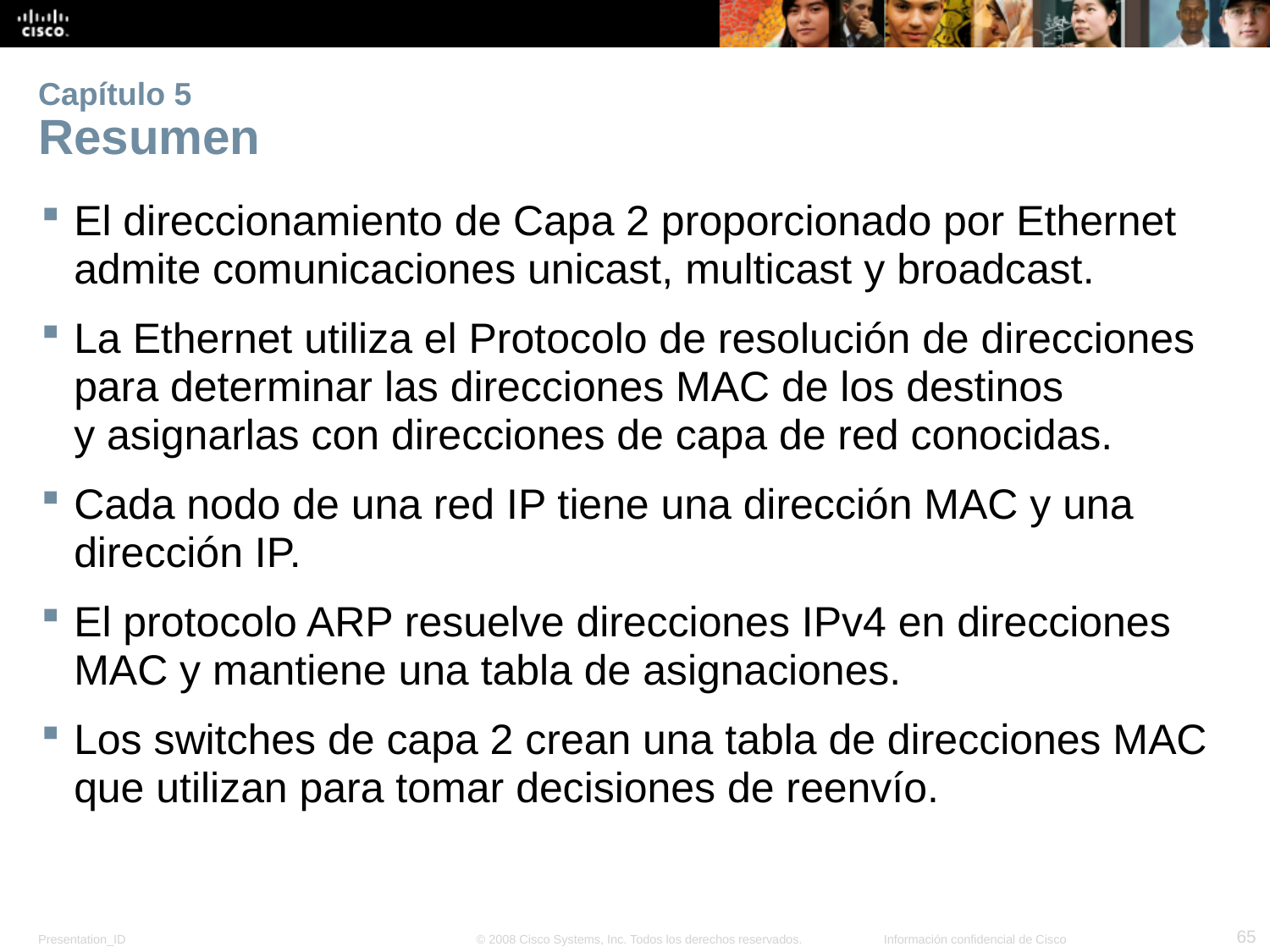

# Capítulo 5 Resumen
El direccionamiento de Capa 2 proporcionado por Ethernet admite comunicaciones unicast, multicast y broadcast.
La Ethernet utiliza el Protocolo de resolución de direcciones para determinar las direcciones MAC de los destinos y asignarlas con direcciones de capa de red conocidas.
Cada nodo de una red IP tiene una dirección MAC y una dirección IP.
El protocolo ARP resuelve direcciones IPv4 en direcciones MAC y mantiene una tabla de asignaciones.
Los switches de capa 2 crean una tabla de direcciones MAC que utilizan para tomar decisiones de reenvío.